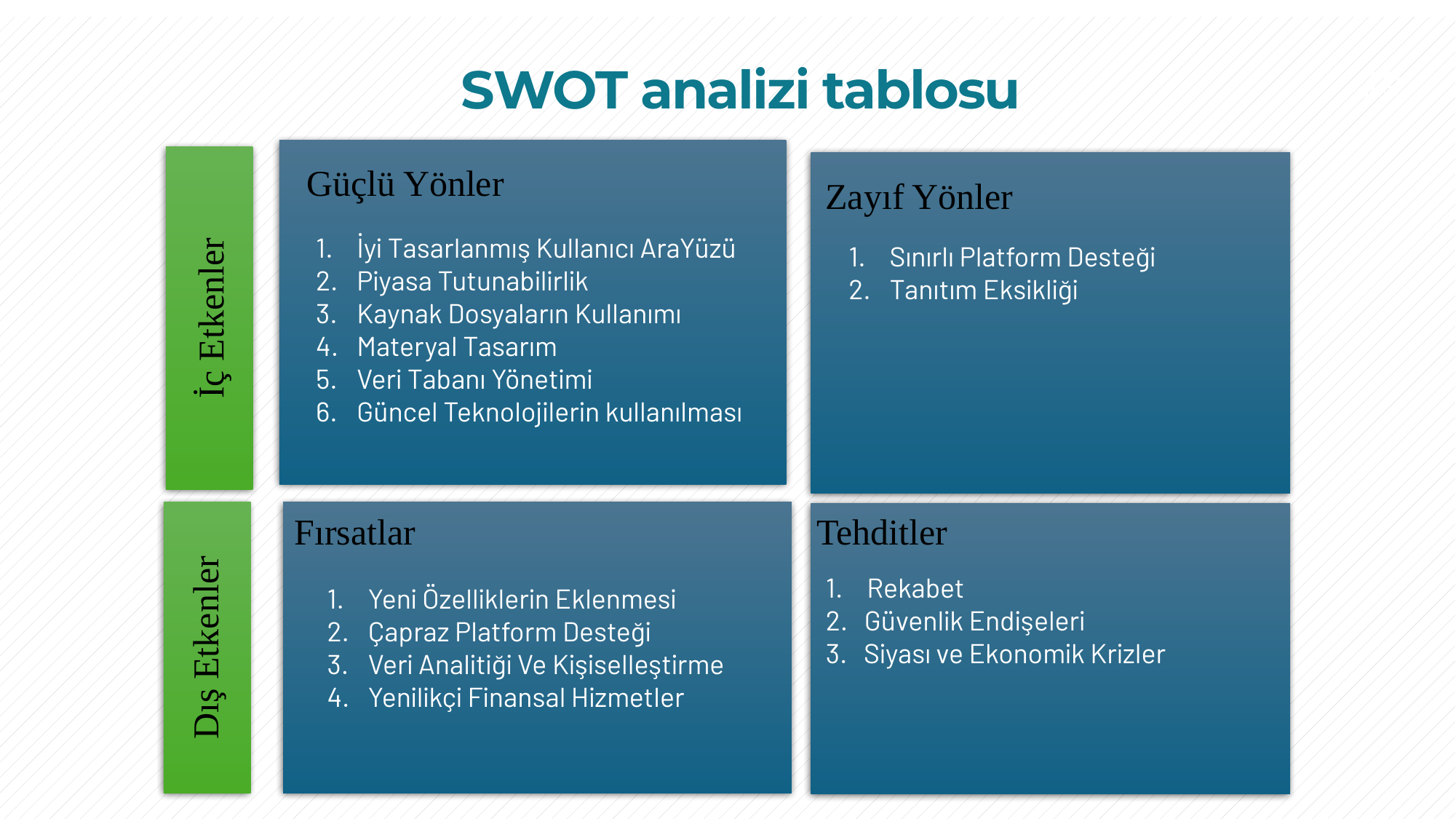

SWOT analizi tablosu
19

İyi Tasarlanmış Kullanıcı AraYüzü
Piyasa Tutunabilirlik
Kaynak Dosyaların Kullanımı
Materyal Tasarım
Veri Tabanı Yönetimi
Güncel Teknolojilerin kullanılması

Güçlü Yönler

İç Etkenler

Zayıf Yönler
Sınırlı Platform Desteği
Tanıtım Eksikliği

Fırsatlar
Yeni Özelliklerin Eklenmesi
Çapraz Platform Desteği
Veri Analitiği Ve Kişiselleştirme
Yenilikçi Finansal Hizmetler

Tehditler

Rekabet
2.   Güvenlik Endişeleri
3.   Siyası ve Ekonomik Krizler
Dış Etkenler